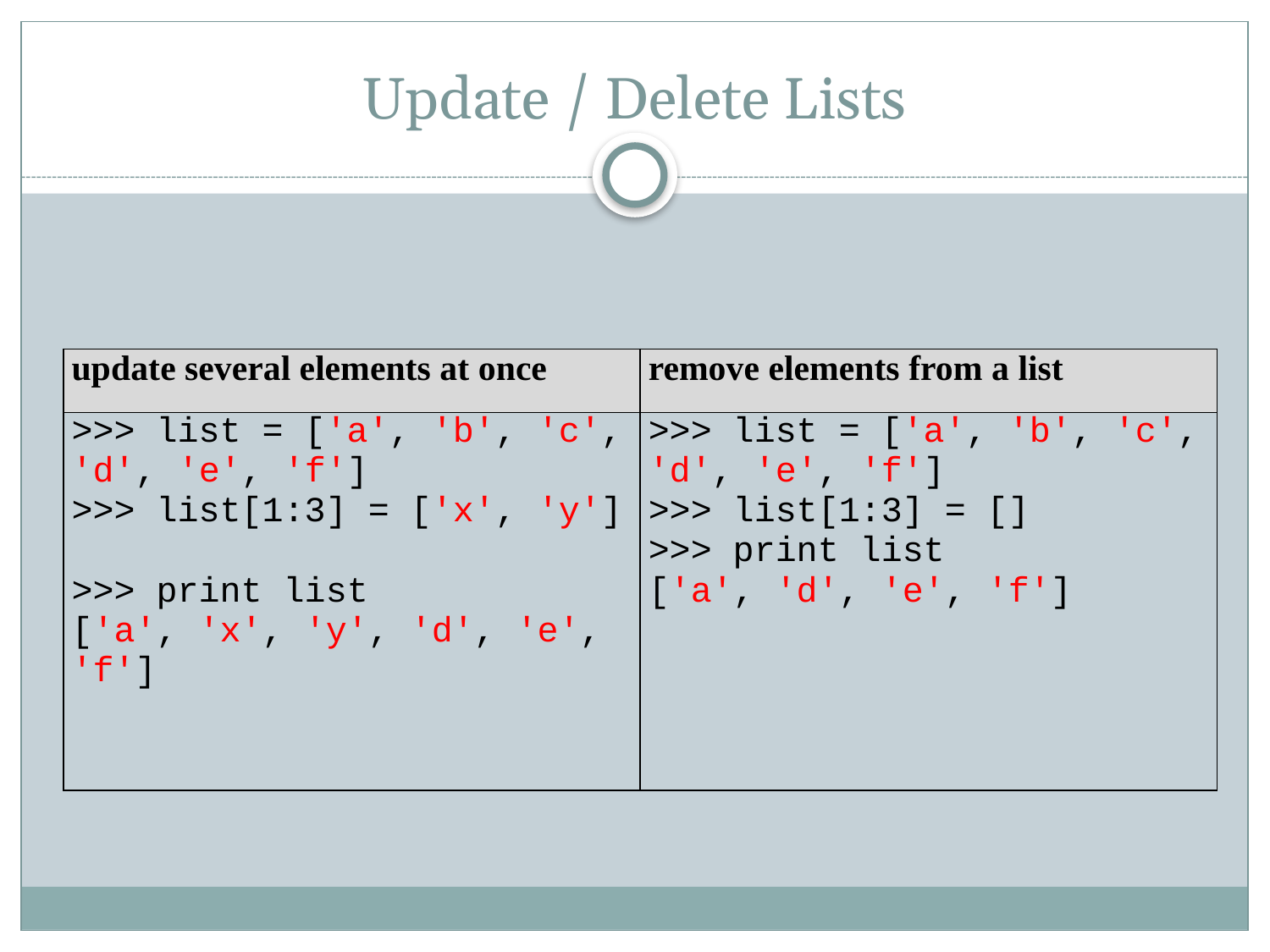

# Update / Delete Lists
| update several elements at once | remove elements from a list |
| --- | --- |
| >>> list = ['a', 'b', 'c', 'd', 'e', 'f'] >>> list[1:3] = ['x', 'y'] >>> print list ['a', 'x', 'y', 'd', 'e', 'f'] | >>> list = ['a', 'b', 'c', 'd', 'e', 'f'] >>> list[1:3] = [] >>> print list ['a', 'd', 'e', 'f'] |